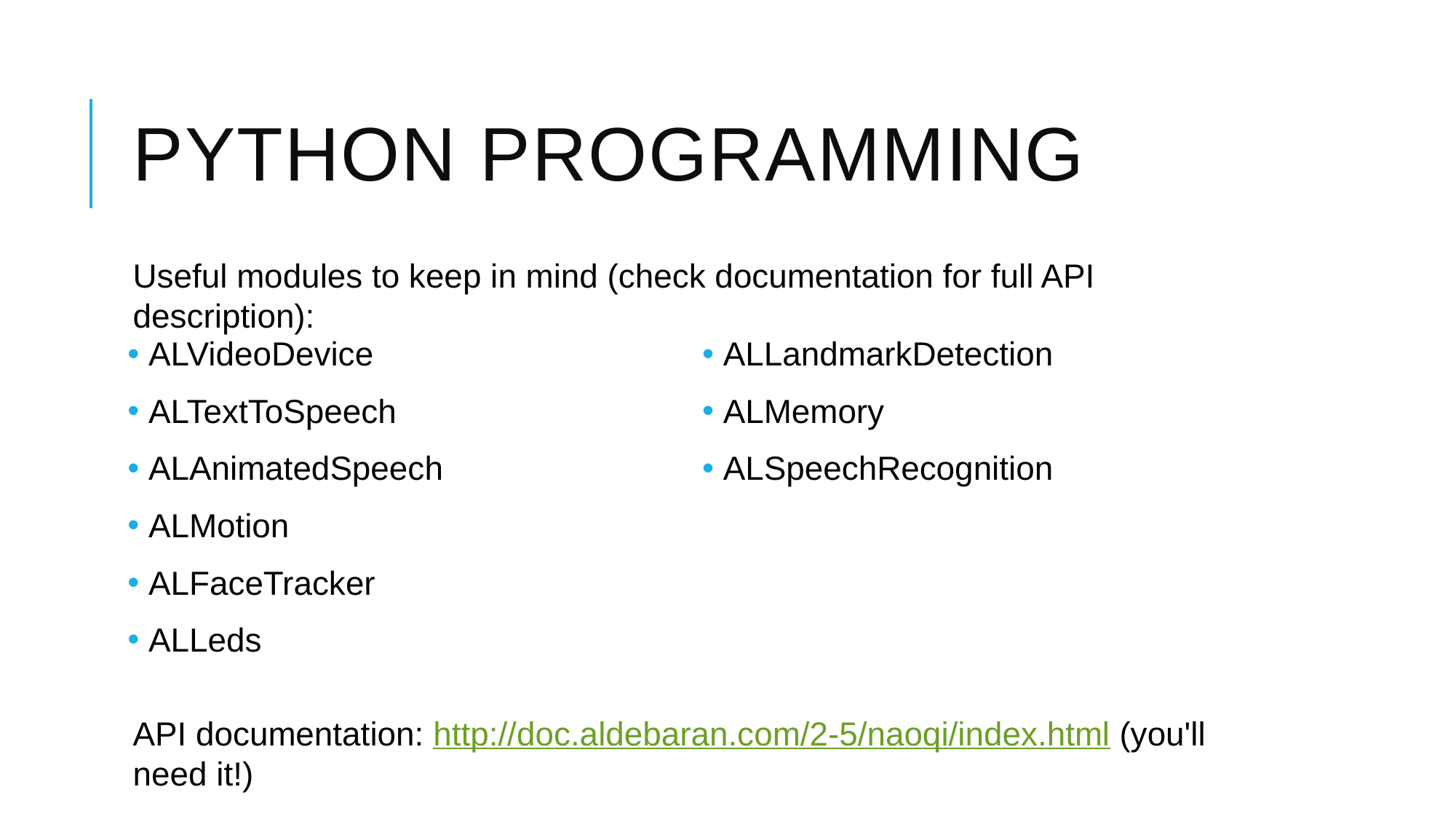

# Python programming
Useful modules to keep in mind (check documentation for full API description):
 ALVideoDevice
 ALTextToSpeech
 ALAnimatedSpeech
 ALMotion
 ALFaceTracker
 ALLeds
 ALLandmarkDetection
 ALMemory
 ALSpeechRecognition
API documentation: http://doc.aldebaran.com/2-5/naoqi/index.html (you'll need it!)